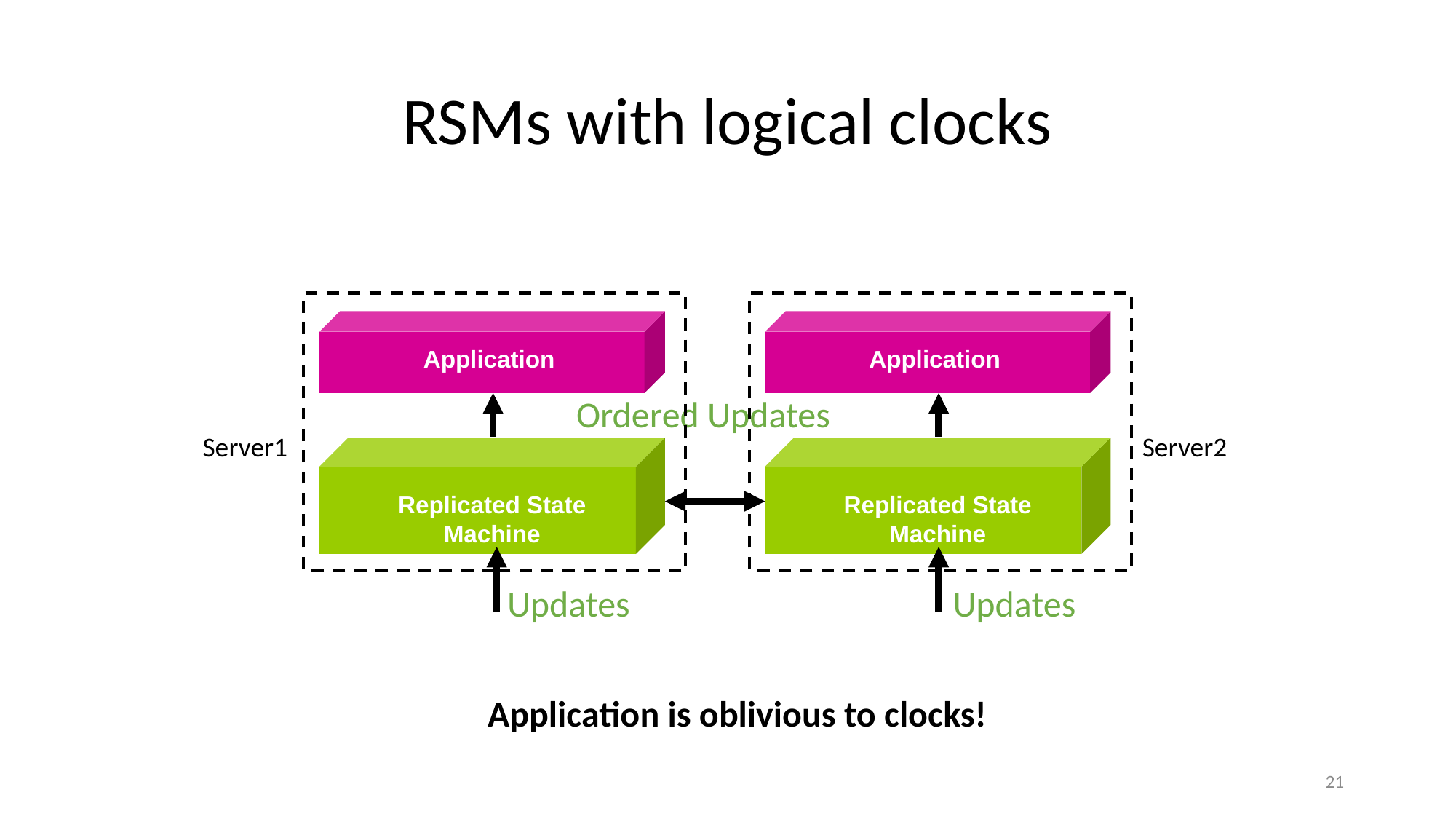

# RSMs with logical clocks

Application

Application

Ordered Updates
Server1
Server2

Replicated State Machine

Replicated State Machine
Updates
Updates
Application is oblivious to clocks!
21